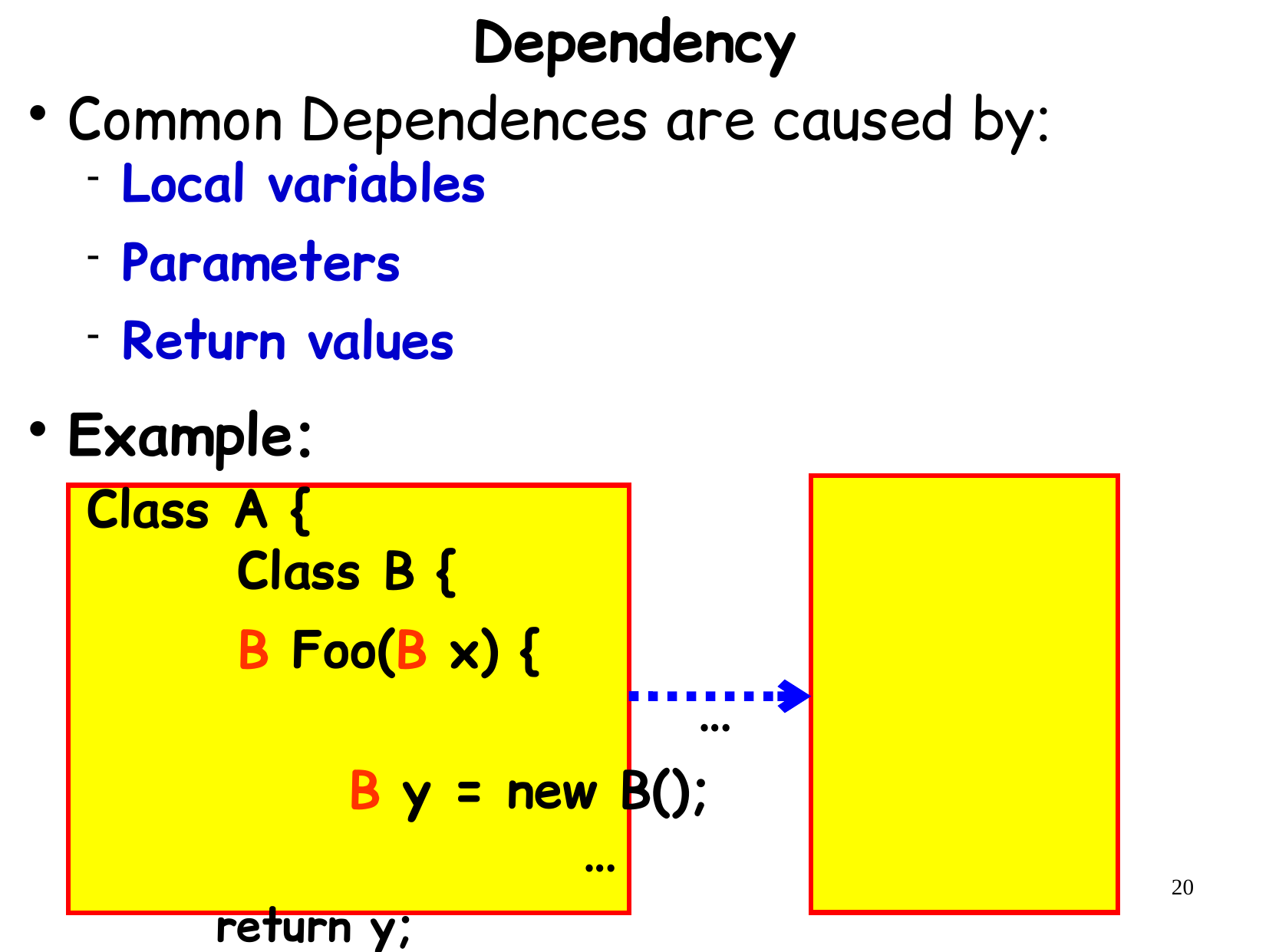

# Dependency
Common Dependences are caused by:
Local variables
Parameters
Return values
Example:
Class A {									Class B {
		B Foo(B x) {											…
		     B y = new B();								…
	  return y;											…
		}
}			 											}